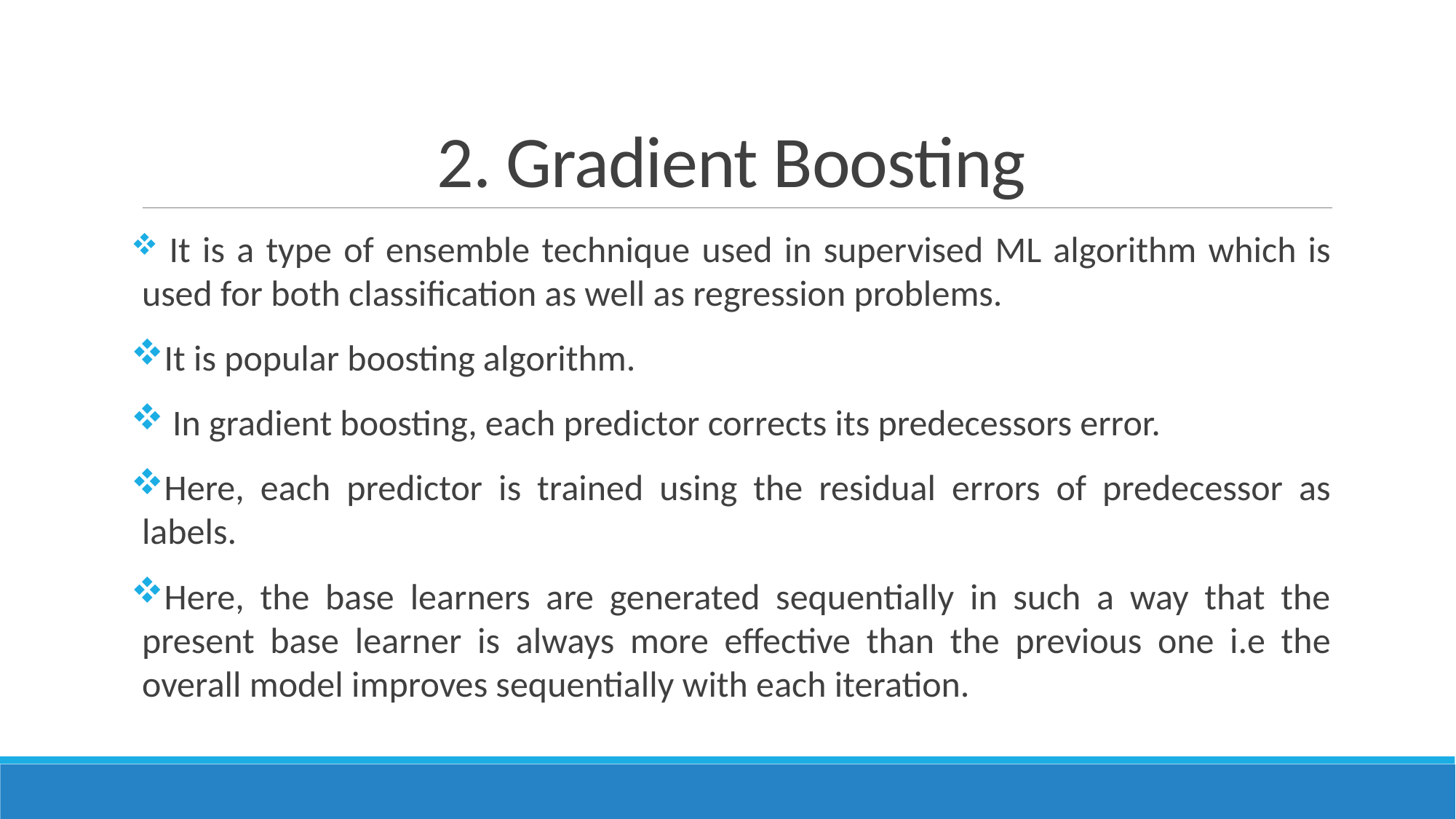

# 2. Gradient Boosting
 It is a type of ensemble technique used in supervised ML algorithm which is used for both classification as well as regression problems.
It is popular boosting algorithm.
 In gradient boosting, each predictor corrects its predecessors error.
Here, each predictor is trained using the residual errors of predecessor as labels.
Here, the base learners are generated sequentially in such a way that the present base learner is always more effective than the previous one i.e the overall model improves sequentially with each iteration.